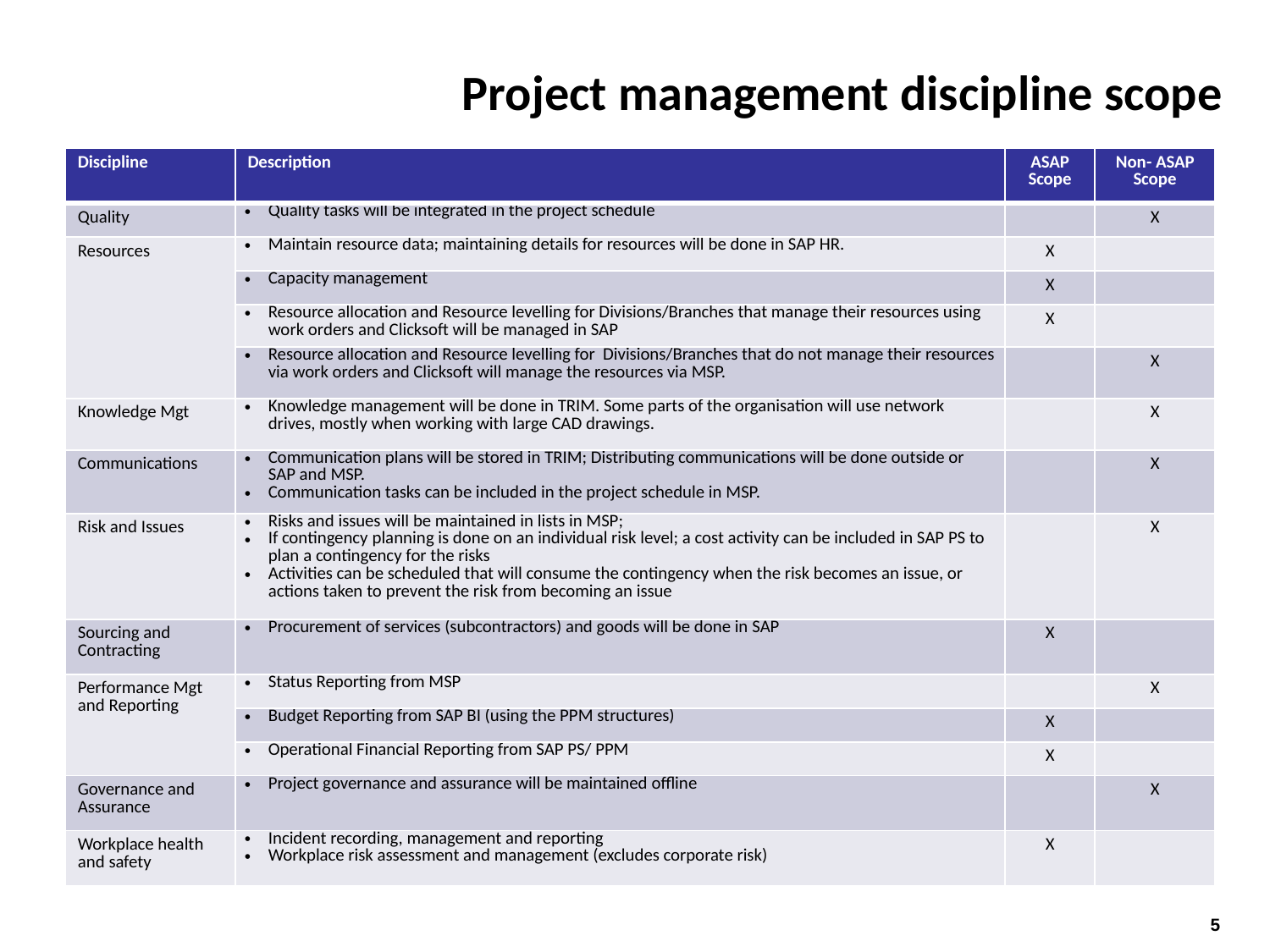

Project management discipline scope
| Discipline | Description | ASAP Scope | Non- ASAP Scope |
| --- | --- | --- | --- |
| Quality | Quality tasks will be integrated in the project schedule |  | X |
| Resources | Maintain resource data; maintaining details for resources will be done in SAP HR. | X |  |
|  | Capacity management | X |  |
|  | Resource allocation and Resource levelling for Divisions/Branches that manage their resources using work orders and Clicksoft will be managed in SAP | X |  |
|  | Resource allocation and Resource levelling for Divisions/Branches that do not manage their resources via work orders and Clicksoft will manage the resources via MSP. |  | X |
| Knowledge Mgt | Knowledge management will be done in TRIM. Some parts of the organisation will use network drives, mostly when working with large CAD drawings. |  | X |
| Communications | Communication plans will be stored in TRIM; Distributing communications will be done outside or SAP and MSP. Communication tasks can be included in the project schedule in MSP. |  | X |
| Risk and Issues | Risks and issues will be maintained in lists in MSP; If contingency planning is done on an individual risk level; a cost activity can be included in SAP PS to plan a contingency for the risks Activities can be scheduled that will consume the contingency when the risk becomes an issue, or actions taken to prevent the risk from becoming an issue |  | X |
| Sourcing and Contracting | Procurement of services (subcontractors) and goods will be done in SAP | X |  |
| Performance Mgt and Reporting | Status Reporting from MSP |  | X |
|  | Budget Reporting from SAP BI (using the PPM structures) | X |  |
|  | Operational Financial Reporting from SAP PS/ PPM | X |  |
| Governance and Assurance | Project governance and assurance will be maintained offline |  | X |
| Workplace health and safety | Incident recording, management and reporting Workplace risk assessment and management (excludes corporate risk) | X |  |
5